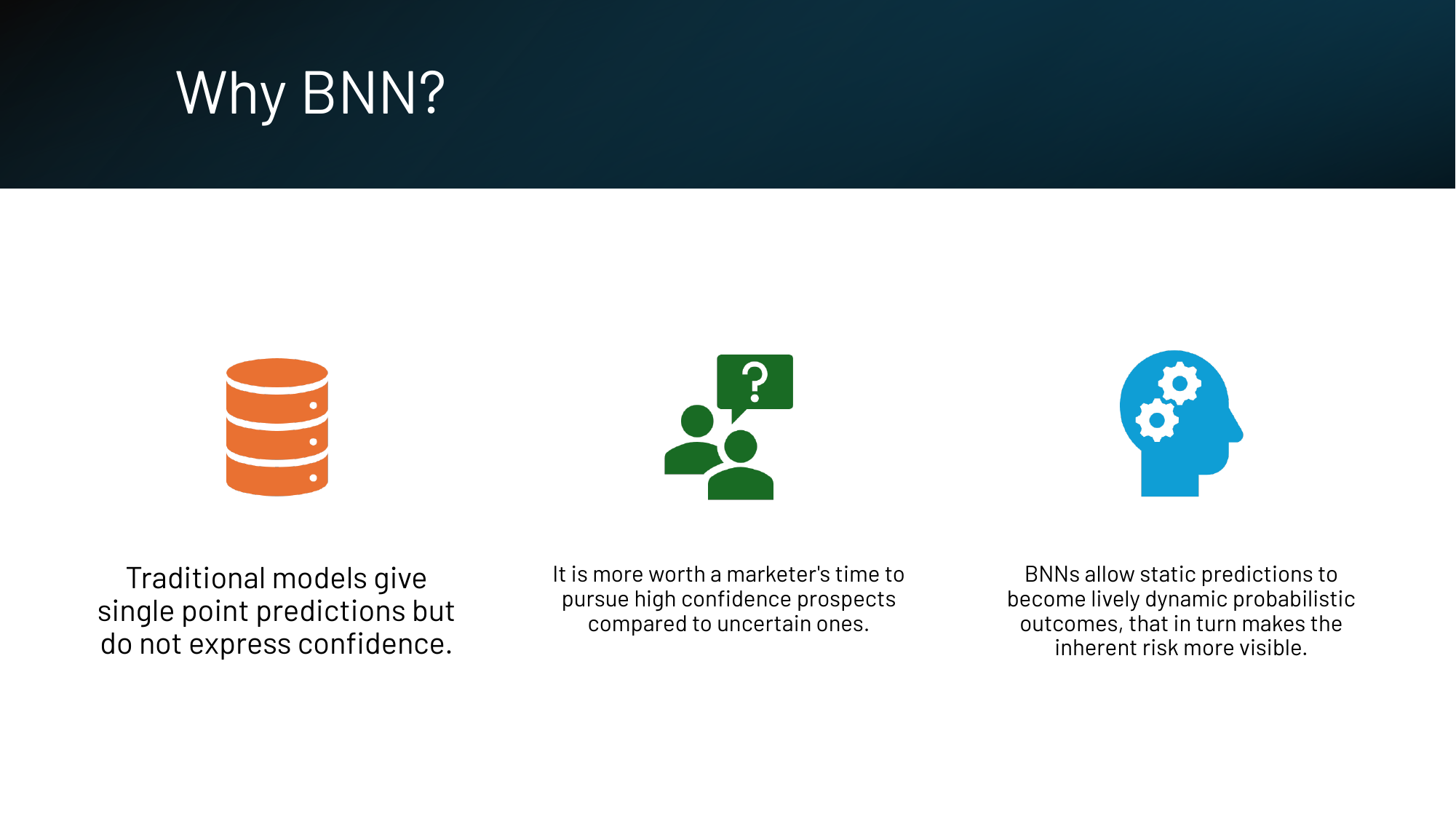

# Why BNN?
Traditional models give single point predictions but do not express confidence.
It is more worth a marketer's time to pursue high confidence prospects compared to uncertain ones.
BNNs allow static predictions to become lively dynamic probabilistic outcomes, that in turn makes the inherent risk more visible.